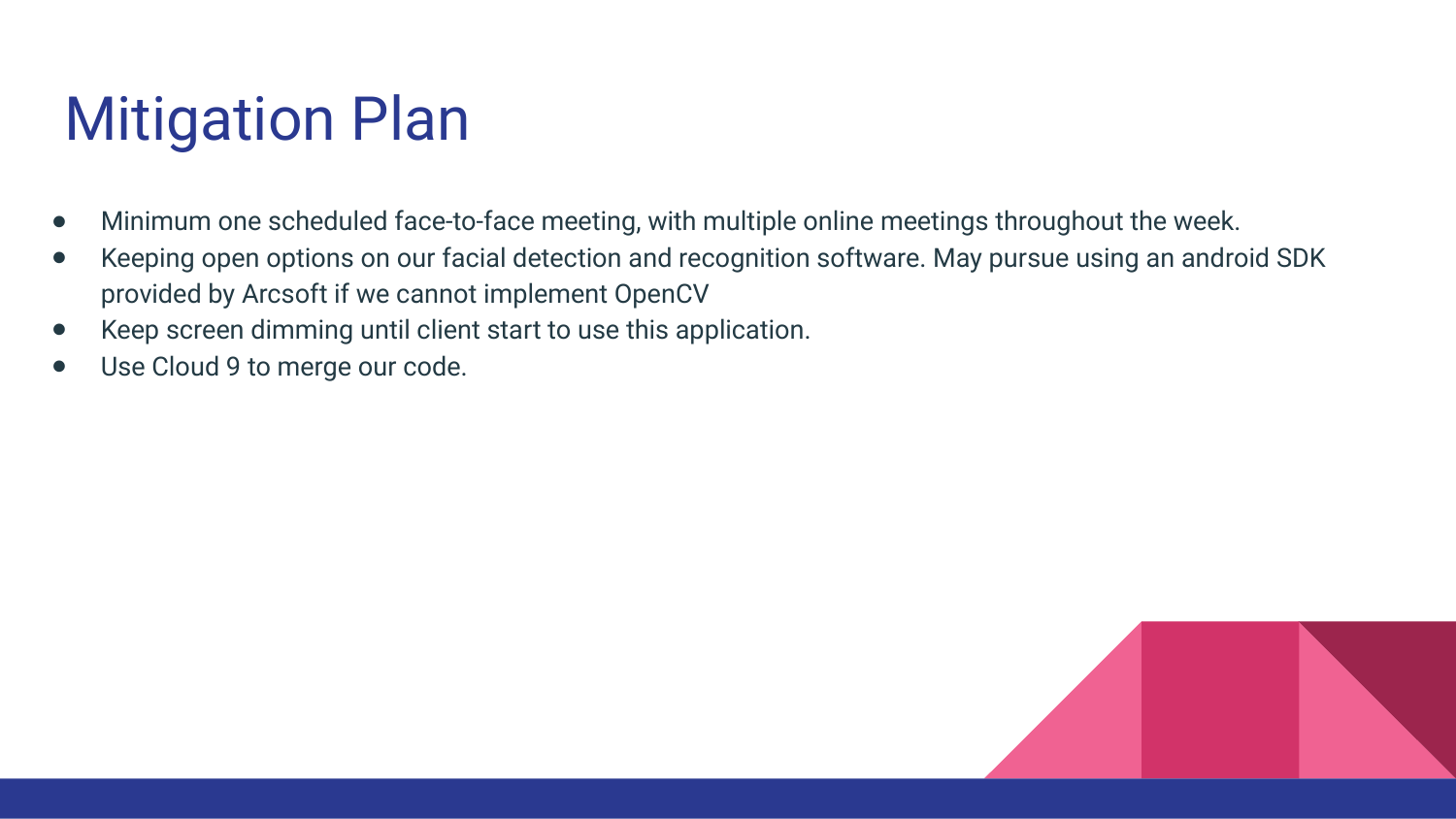

# Mitigation Plan
Minimum one scheduled face-to-face meeting, with multiple online meetings throughout the week.
Keeping open options on our facial detection and recognition software. May pursue using an android SDK provided by Arcsoft if we cannot implement OpenCV
Keep screen dimming until client start to use this application.
Use Cloud 9 to merge our code.